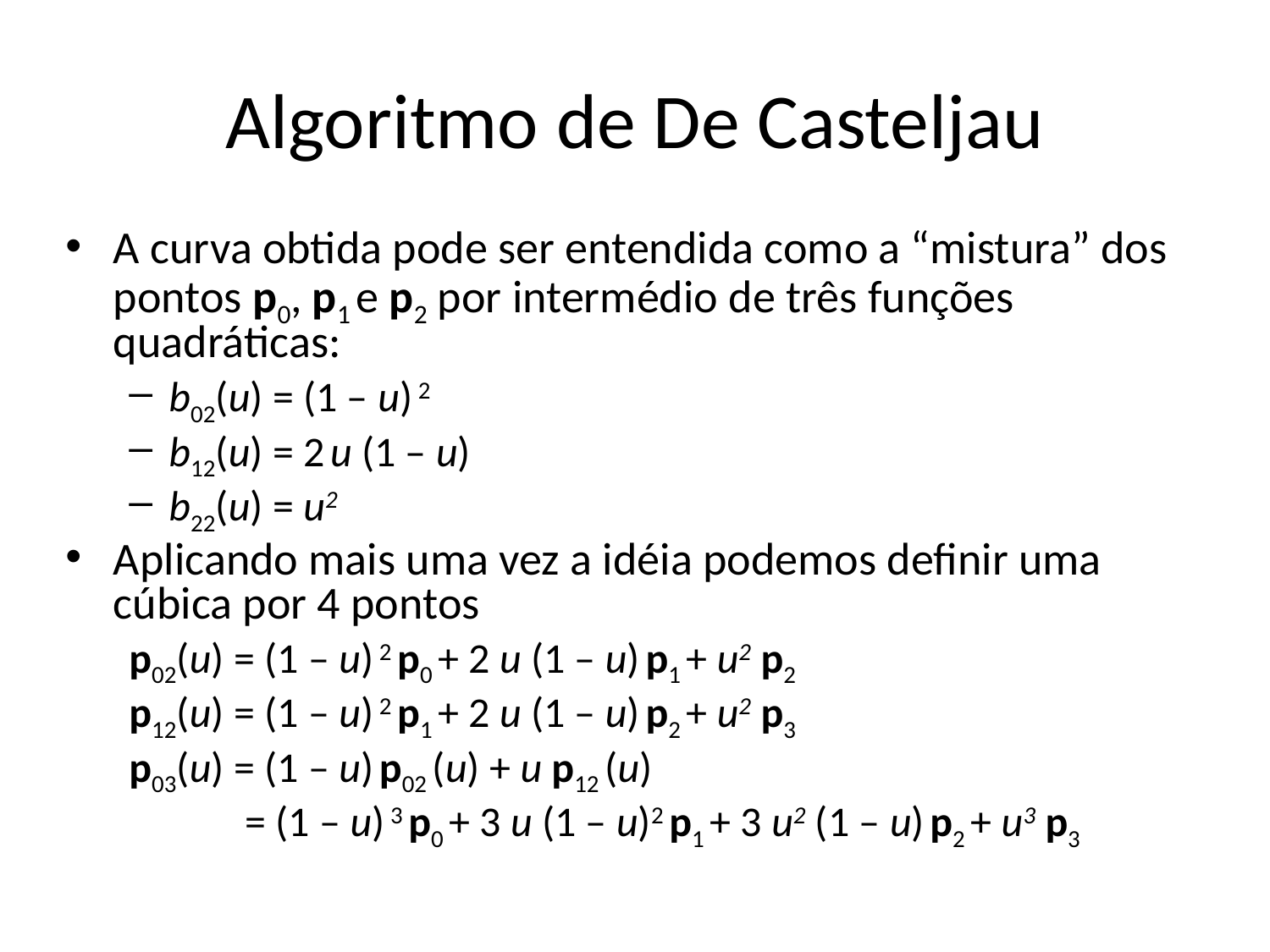

# Algoritmo de De Casteljau
A curva obtida pode ser entendida como a “mistura” dos pontos p0, p1 e p2 por intermédio de três funções quadráticas:
b02(u) = (1 – u) 2
b12(u) = 2 u (1 – u)
b22(u) = u2
Aplicando mais uma vez a idéia podemos definir uma cúbica por 4 pontos
p02(u) = (1 – u) 2 p0 + 2 u (1 – u) p1 + u2 p2
p12(u) = (1 – u) 2 p1 + 2 u (1 – u) p2 + u2 p3
p03(u) = (1 – u) p02 (u) + u p12 (u)
	        = (1 – u) 3 p0 + 3 u (1 – u)2 p1 + 3 u2 (1 – u) p2 + u3 p3